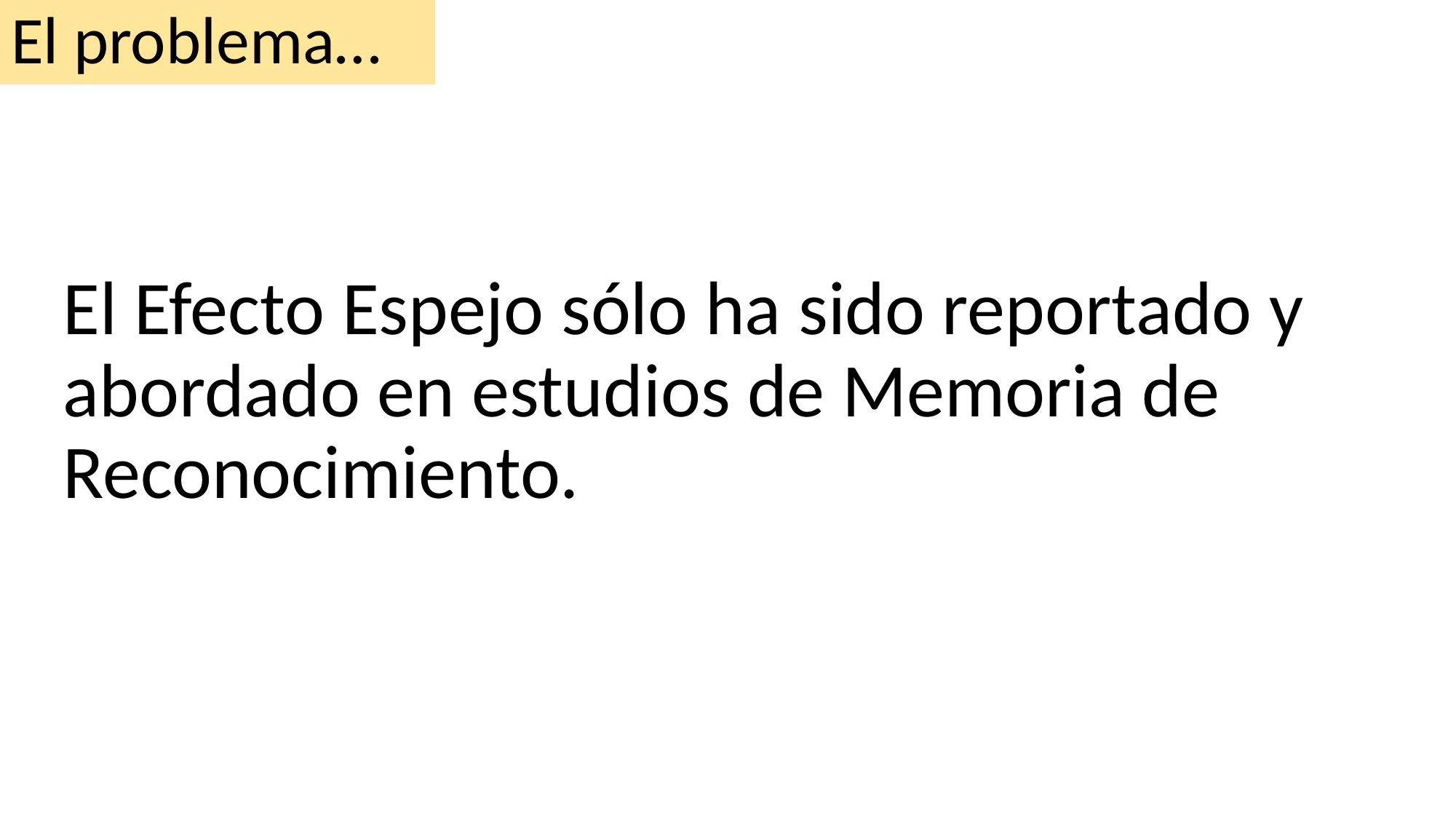

El problema…
#

El Efecto Espejo sólo ha sido reportado y abordado en estudios de Memoria de Reconocimiento.